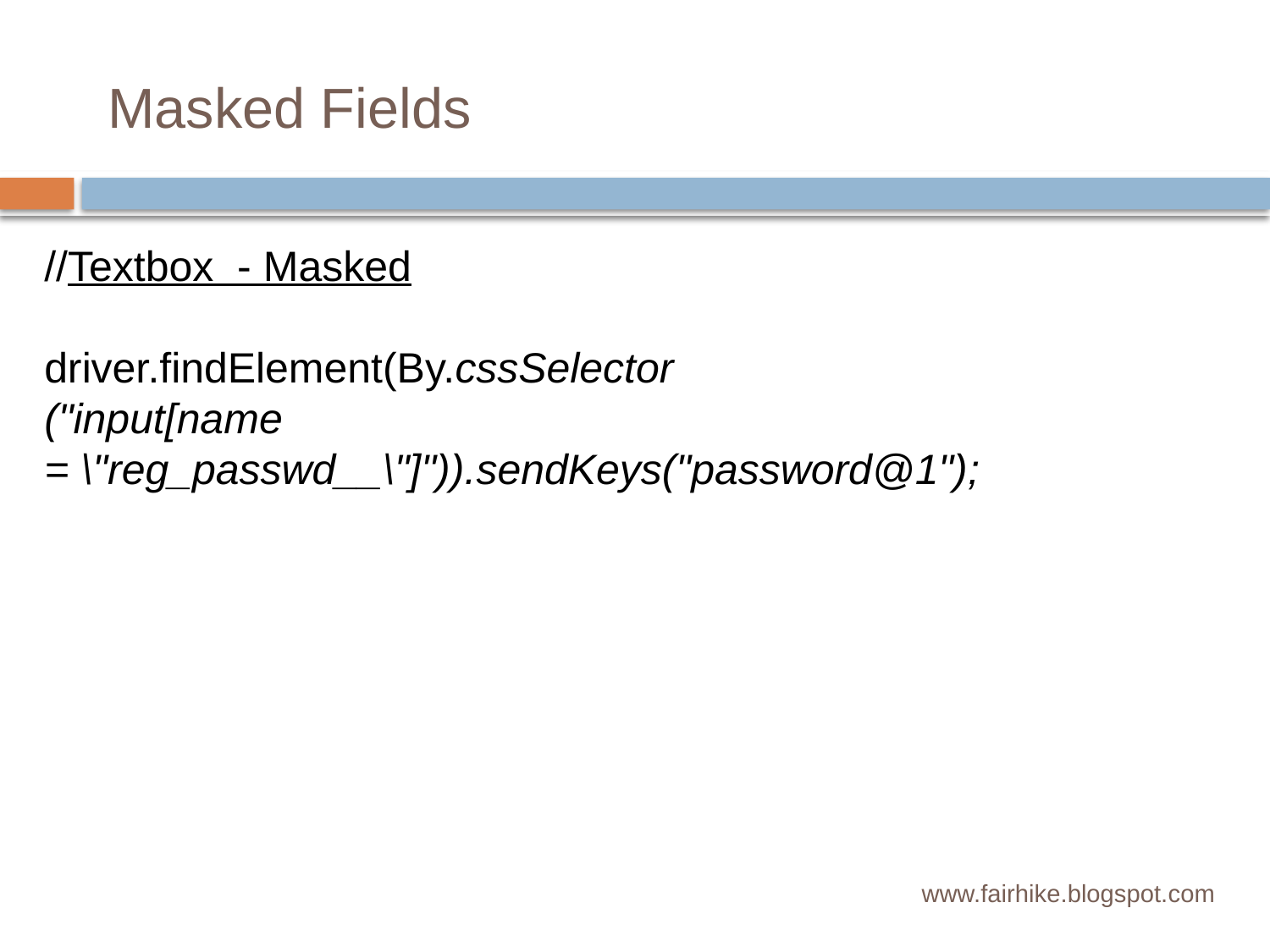

# Masked Fields
//Textbox  - Masked

driver.findElement(By.cssSelector
("input[name = \"reg_passwd__\"]")).sendKeys("password@1");

www.fairhike.blogspot.com